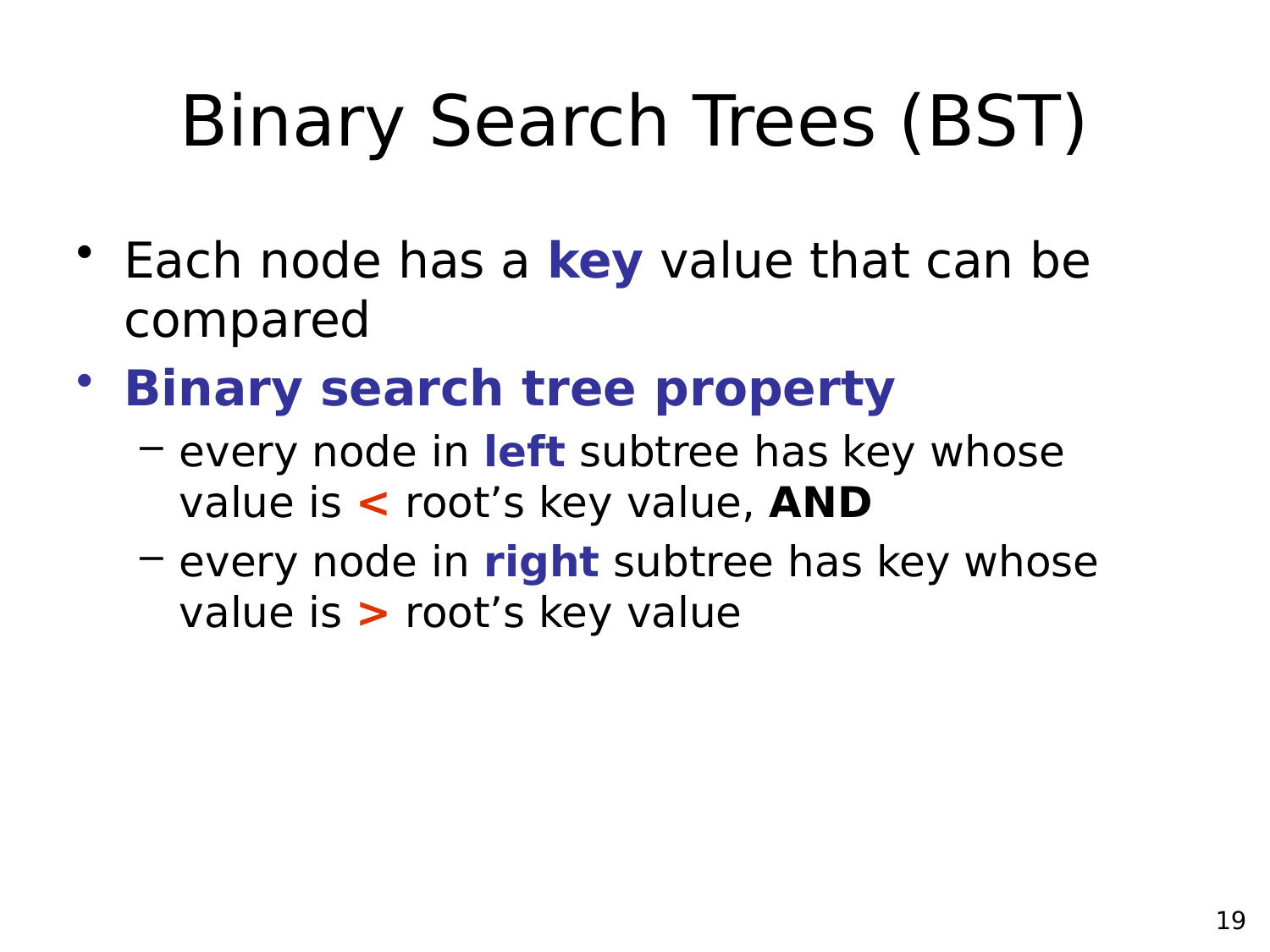

# Binary Search Trees (BST)
Each node has a key value that can be compared
Binary search tree property
every node in left subtree has key whose value is < root’s key value, AND
every node in right subtree has key whose value is > root’s key value